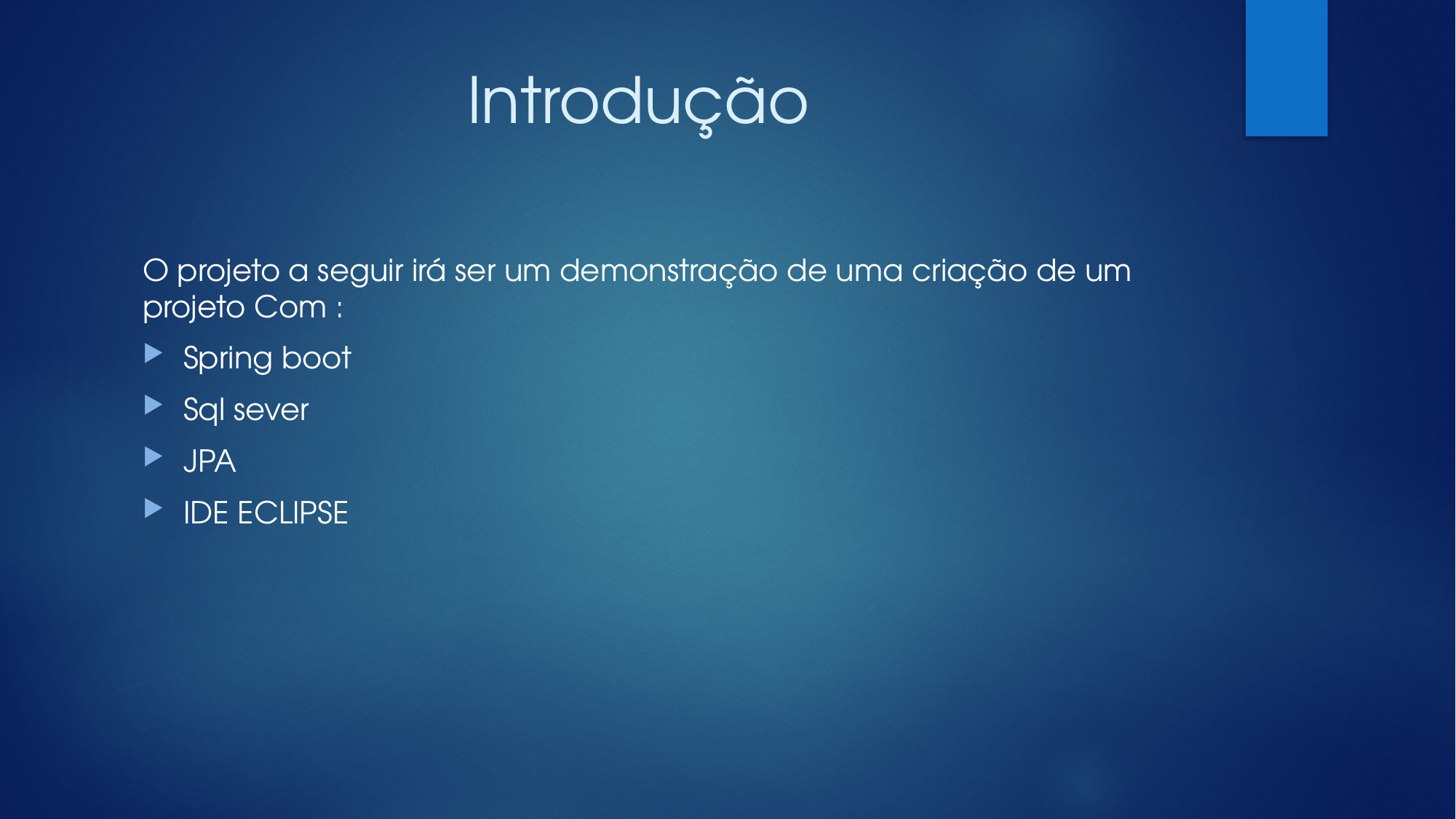

# Introdução
O projeto a seguir irá ser um demonstração de uma criação de um projeto Com :
Spring boot
Sql sever
JPA
IDE ECLIPSE